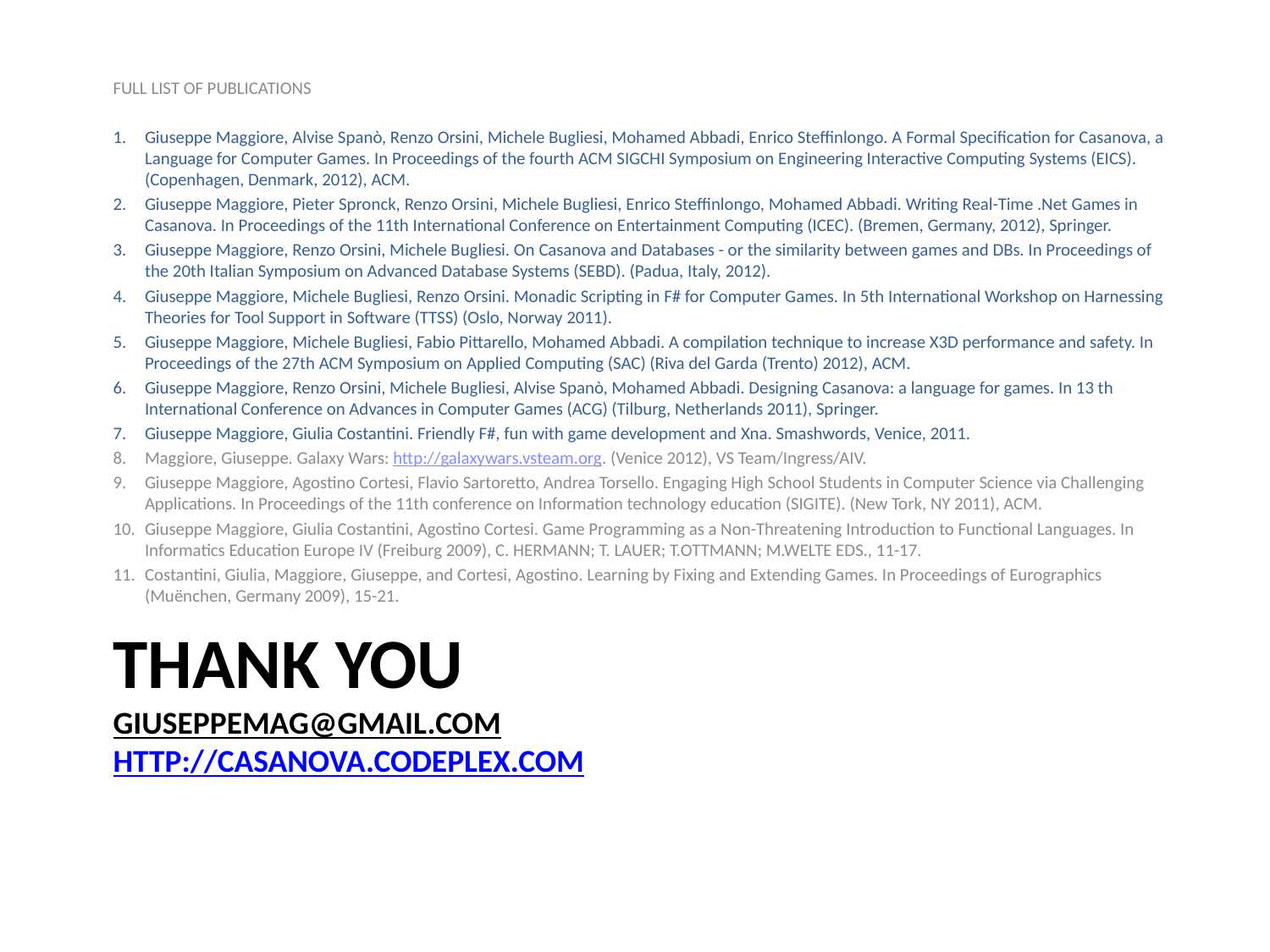

FULL LIST OF PUBLICATIONS

Giuseppe Maggiore, Alvise Spanò, Renzo Orsini, Michele Bugliesi, Mohamed Abbadi, Enrico Steffinlongo. A Formal Specification for Casanova, a Language for Computer Games. In Proceedings of the fourth ACM SIGCHI Symposium on Engineering Interactive Computing Systems (EICS). (Copenhagen, Denmark, 2012), ACM.
Giuseppe Maggiore, Pieter Spronck, Renzo Orsini, Michele Bugliesi, Enrico Steffinlongo, Mohamed Abbadi. Writing Real-Time .Net Games in Casanova. In Proceedings of the 11th International Conference on Entertainment Computing (ICEC). (Bremen, Germany, 2012), Springer.
Giuseppe Maggiore, Renzo Orsini, Michele Bugliesi. On Casanova and Databases - or the similarity between games and DBs. In Proceedings of the 20th Italian Symposium on Advanced Database Systems (SEBD). (Padua, Italy, 2012).
Giuseppe Maggiore, Michele Bugliesi, Renzo Orsini. Monadic Scripting in F# for Computer Games. In 5th International Workshop on Harnessing Theories for Tool Support in Software (TTSS) (Oslo, Norway 2011).
Giuseppe Maggiore, Michele Bugliesi, Fabio Pittarello, Mohamed Abbadi. A compilation technique to increase X3D performance and safety. In Proceedings of the 27th ACM Symposium on Applied Computing (SAC) (Riva del Garda (Trento) 2012), ACM.
Giuseppe Maggiore, Renzo Orsini, Michele Bugliesi, Alvise Spanò, Mohamed Abbadi. Designing Casanova: a language for games. In 13 th International Conference on Advances in Computer Games (ACG) (Tilburg, Netherlands 2011), Springer.
Giuseppe Maggiore, Giulia Costantini. Friendly F#, fun with game development and Xna. Smashwords, Venice, 2011.
Maggiore, Giuseppe. Galaxy Wars: http://galaxywars.vsteam.org. (Venice 2012), VS Team/Ingress/AIV.
Giuseppe Maggiore, Agostino Cortesi, Flavio Sartoretto, Andrea Torsello. Engaging High School Students in Computer Science via Challenging Applications. In Proceedings of the 11th conference on Information technology education (SIGITE). (New Tork, NY 2011), ACM.
Giuseppe Maggiore, Giulia Costantini, Agostino Cortesi. Game Programming as a Non-Threatening Introduction to Functional Languages. In Informatics Education Europe IV (Freiburg 2009), C. HERMANN; T. LAUER; T.OTTMANN; M.WELTE EDS., 11-17.
Costantini, Giulia, Maggiore, Giuseppe, and Cortesi, Agostino. Learning by Fixing and Extending Games. In Proceedings of Eurographics (Muënchen, Germany 2009), 15-21.
# THANK YOU giuseppemag@gmail.com http://casanova.codeplex.com